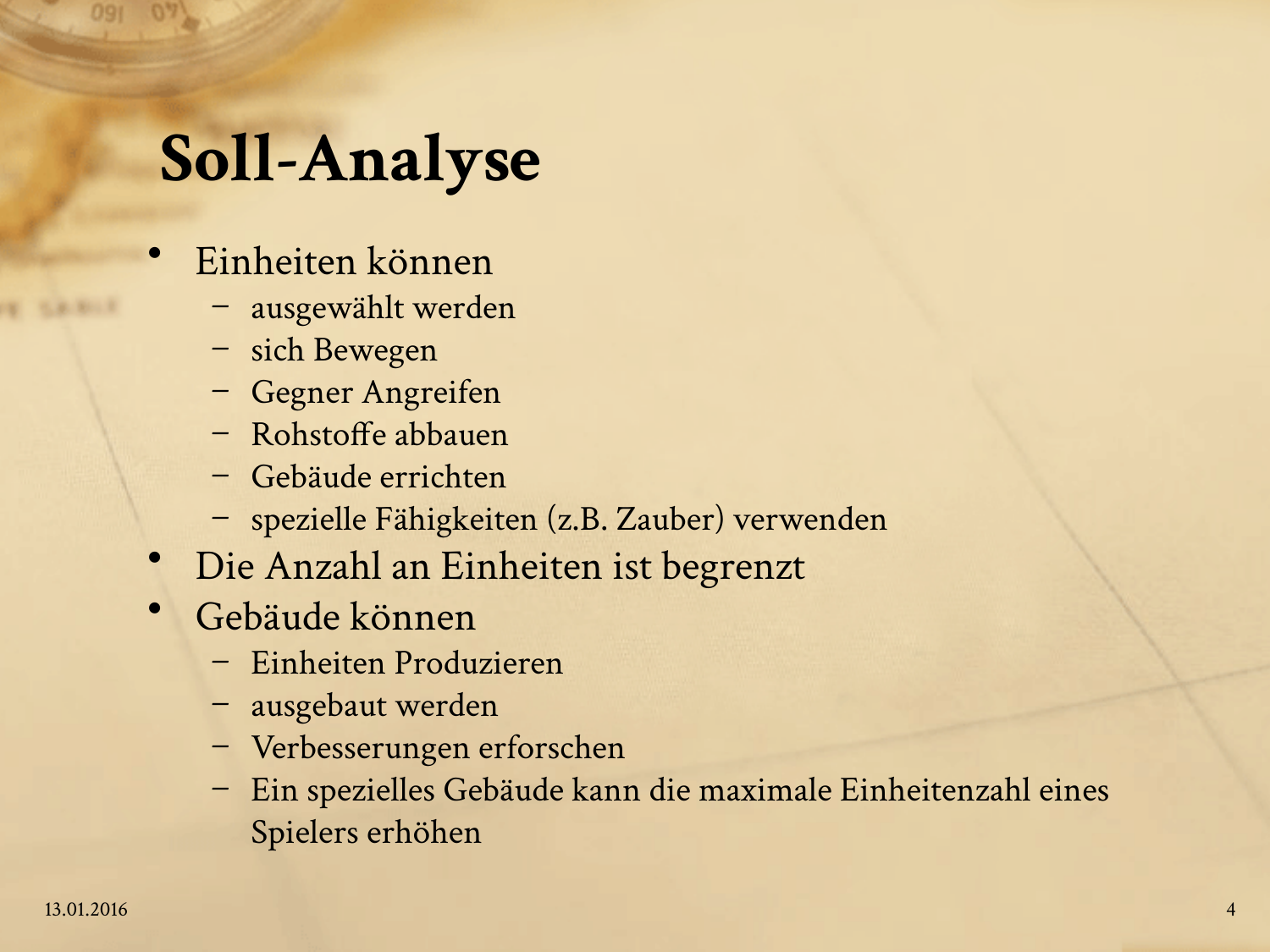

# Soll-Analyse
Einheiten können
ausgewählt werden
sich Bewegen
Gegner Angreifen
Rohstoffe abbauen
Gebäude errichten
spezielle Fähigkeiten (z.B. Zauber) verwenden
Die Anzahl an Einheiten ist begrenzt
Gebäude können
Einheiten Produzieren
ausgebaut werden
Verbesserungen erforschen
Ein spezielles Gebäude kann die maximale Einheitenzahl eines Spielers erhöhen

13.01.2016
4